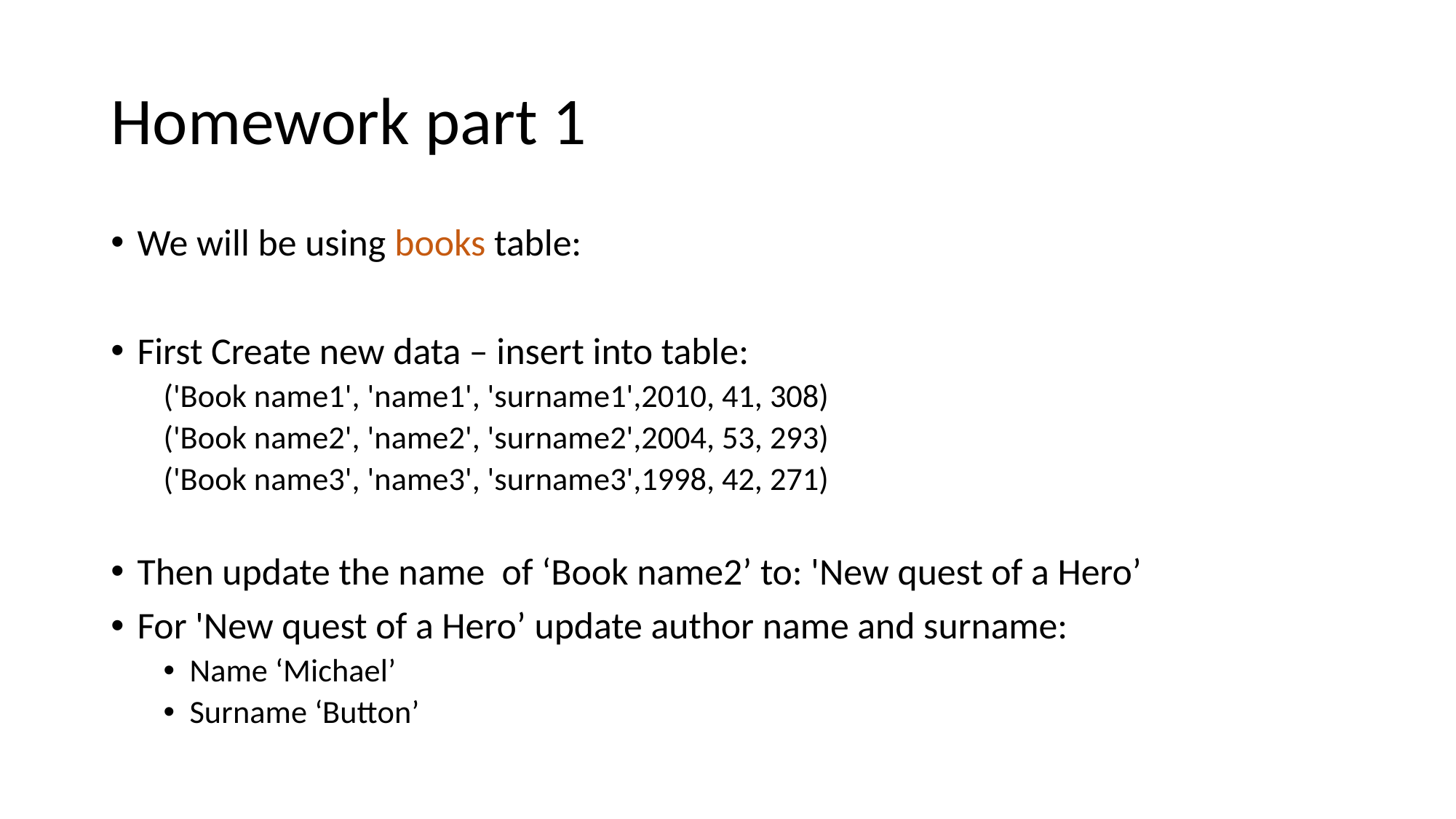

# Homework part 1
We will be using books table:

First Create new data – insert into table:
('Book name1', 'name1', 'surname1',2010, 41, 308)
('Book name2', 'name2', 'surname2',2004, 53, 293)
('Book name3', 'name3', 'surname3',1998, 42, 271)

Then update the name  of ‘Book name2’ to: 'New quest of a Hero’
For 'New quest of a Hero’ update author name and surname:
Name ‘Michael’
Surname ‘Button’